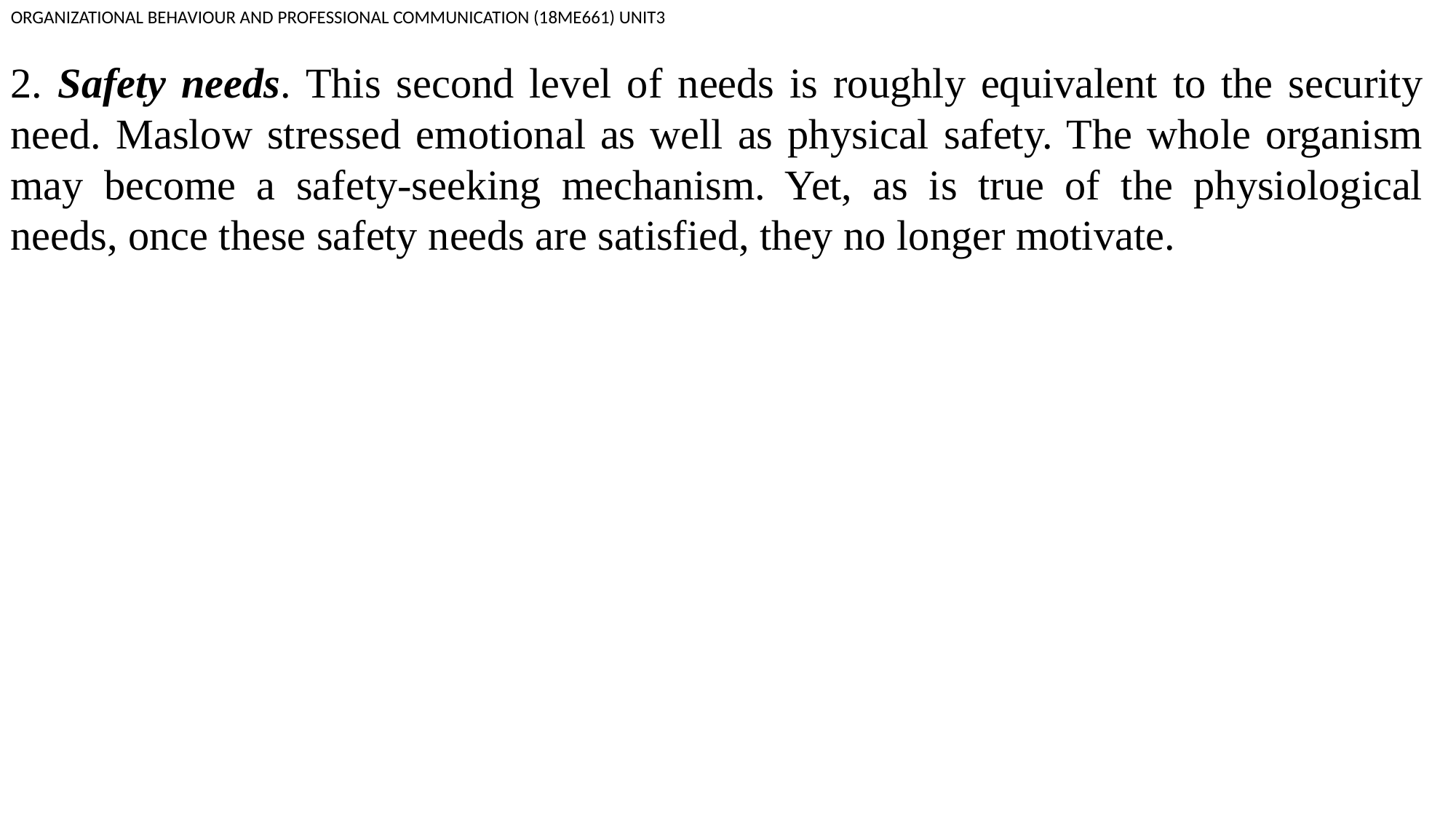

ORGANIZATIONAL BEHAVIOUR AND PROFESSIONAL COMMUNICATION (18ME661) UNIT3
2. Safety needs. This second level of needs is roughly equivalent to the security need. Maslow stressed emotional as well as physical safety. The whole organism may become a safety-seeking mechanism. Yet, as is true of the physiological needs, once these safety needs are satisfied, they no longer motivate.